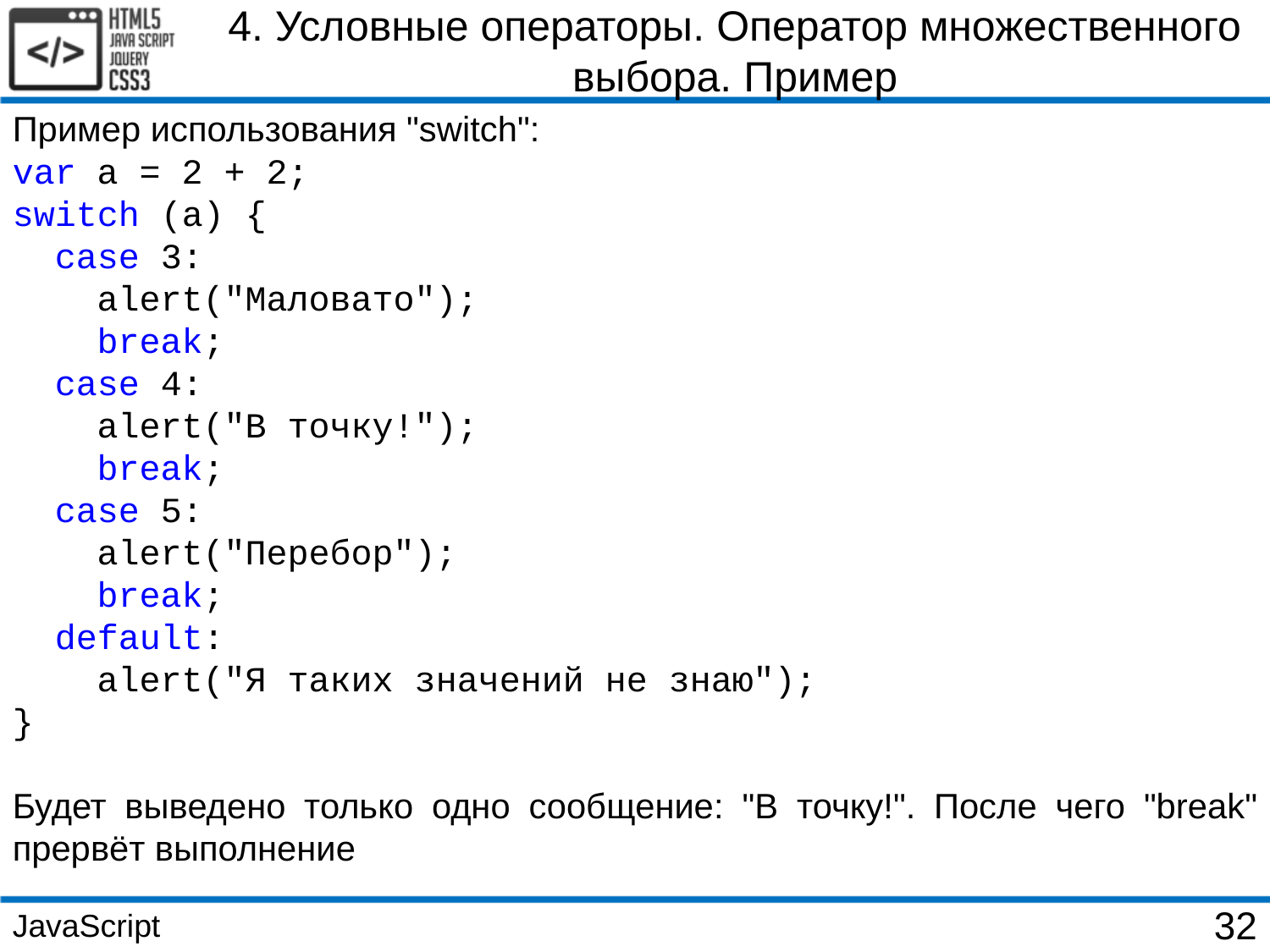

4. Условные операторы. Оператор множественного выбора. Пример
Пример использования "switch":
var a = 2 + 2;
switch (a) {
  case 3:
    alert("Маловато");
    break;
  case 4:
    alert("В точку!");
    break;
  case 5:
    alert("Перебор");
    break;
  default:
    alert("Я таких значений не знаю");
}

Будет выведено только одно сообщение: "В точку!". После чего "break" прервёт выполнение
JavaScript
32